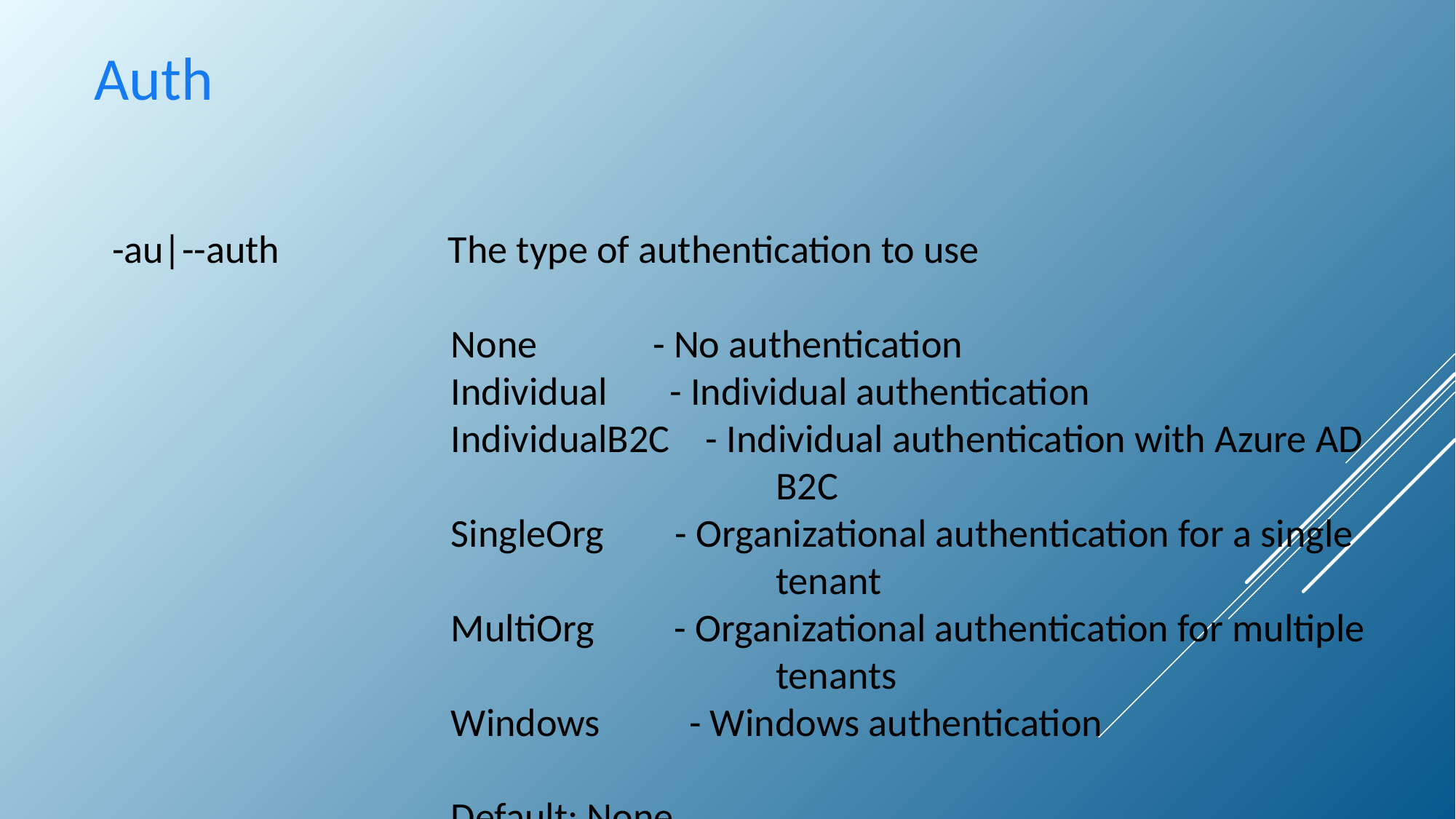

Auth

  -au|--auth                   The type of authentication to use
                                        None             - No authentication
                                        Individual       - Individual authentication
                                        IndividualB2C    - Individual authentication with Azure AD 							   B2C
                                        SingleOrg        - Organizational authentication for a single 							   tenant
                                        MultiOrg         - Organizational authentication for multiple 							   tenants
                                        Windows          - Windows authentication
                                        Default: None